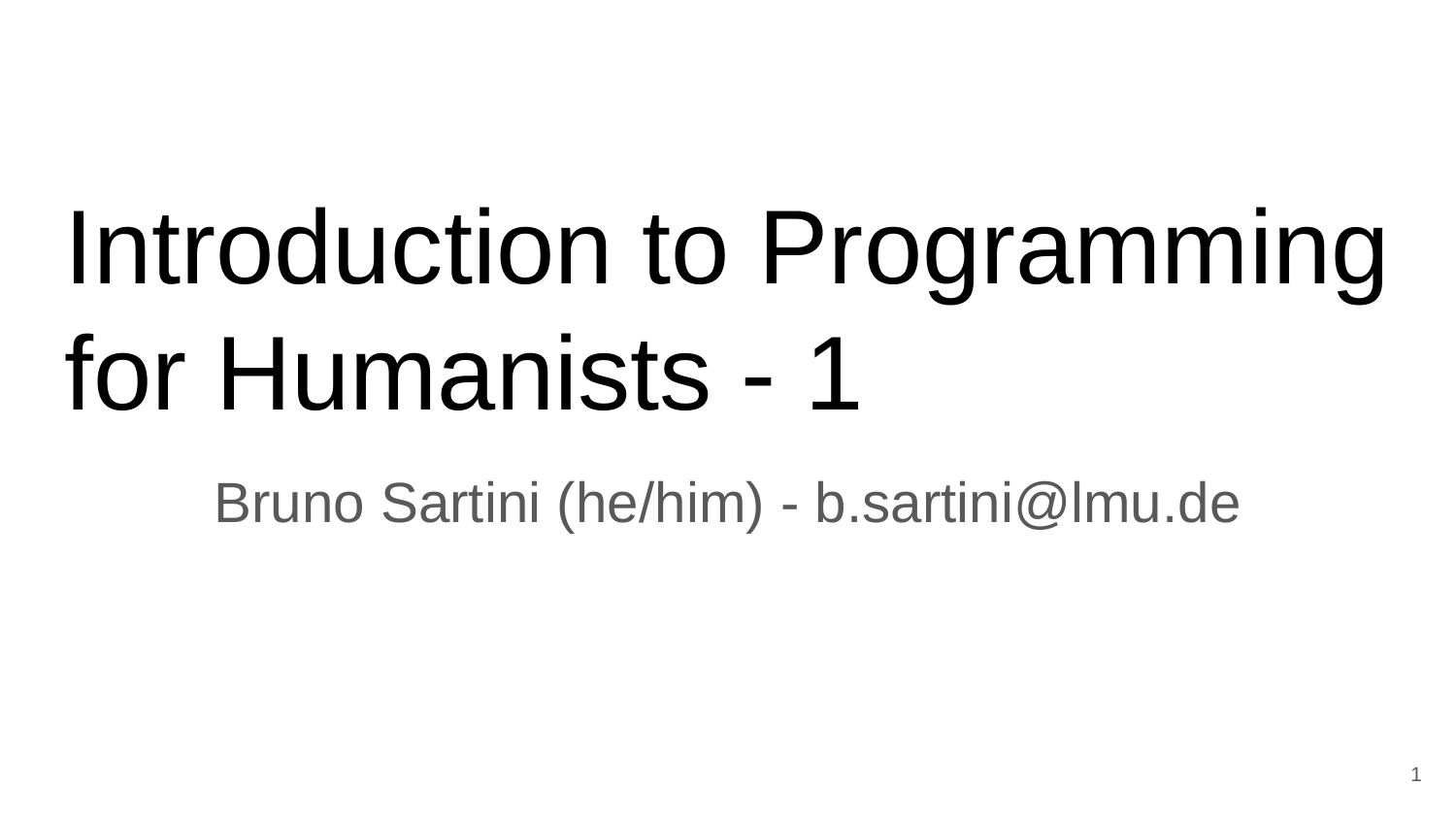

# Introduction to Programming for Humanists - 1
Bruno Sartini (he/him) - b.sartini@lmu.de
1